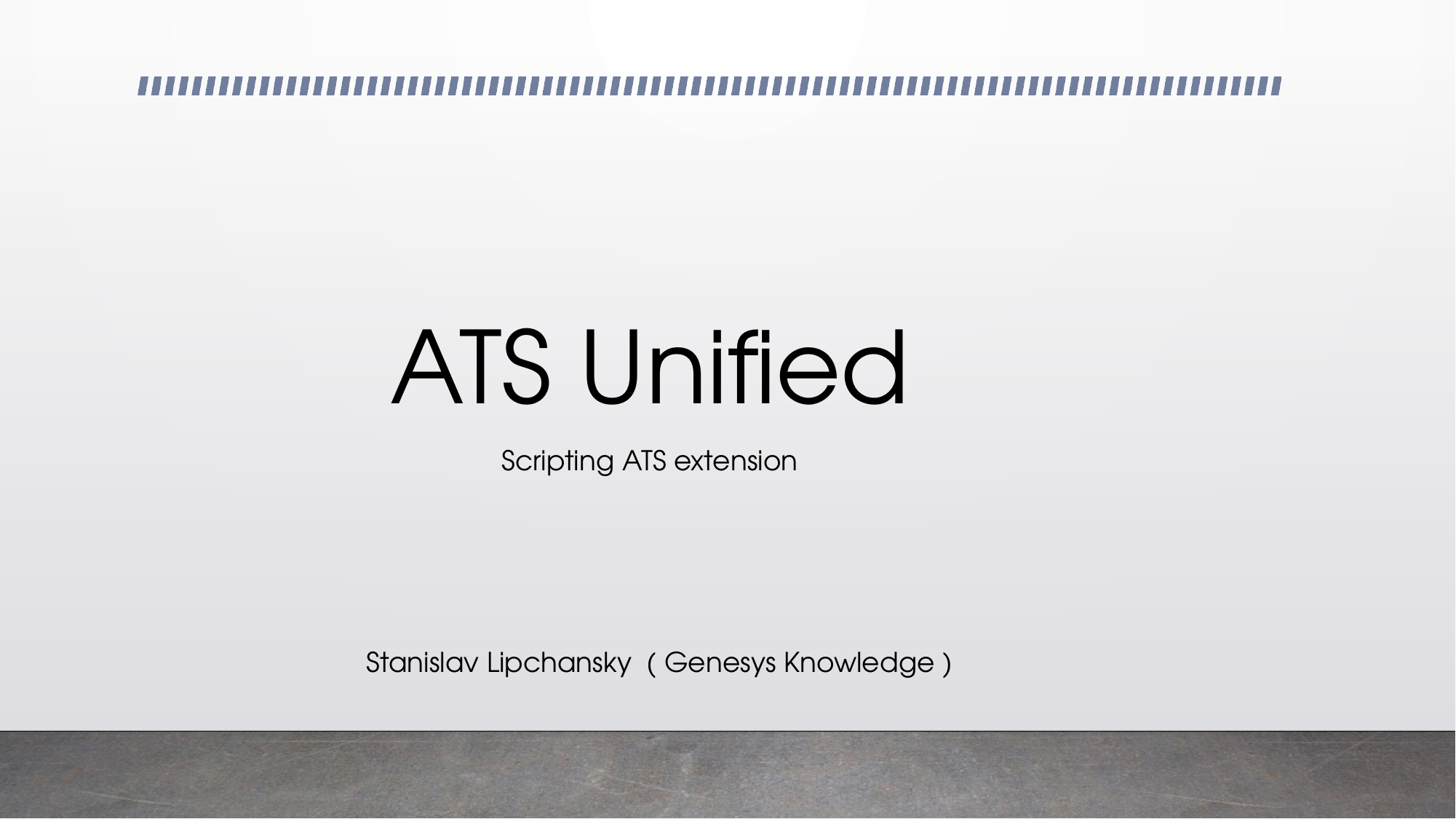

# ATS Unified
Scripting ATS extension
Stanislav Lipchansky  ( Genesys Knowledge )